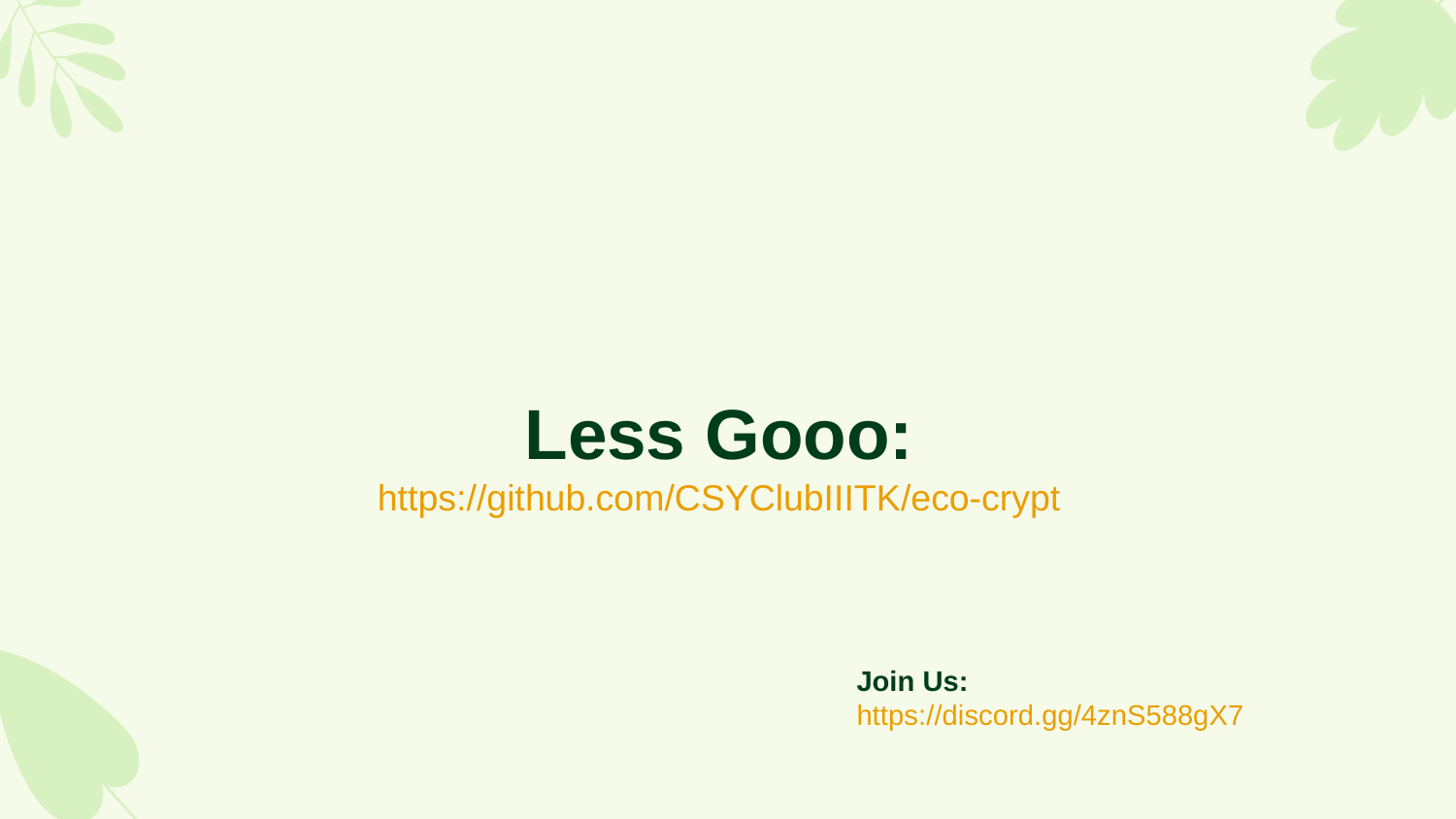

# Less Gooo:
https://github.com/CSYClubIIITK/eco-crypt

Join Us:
https://discord.gg/4znS588gX7